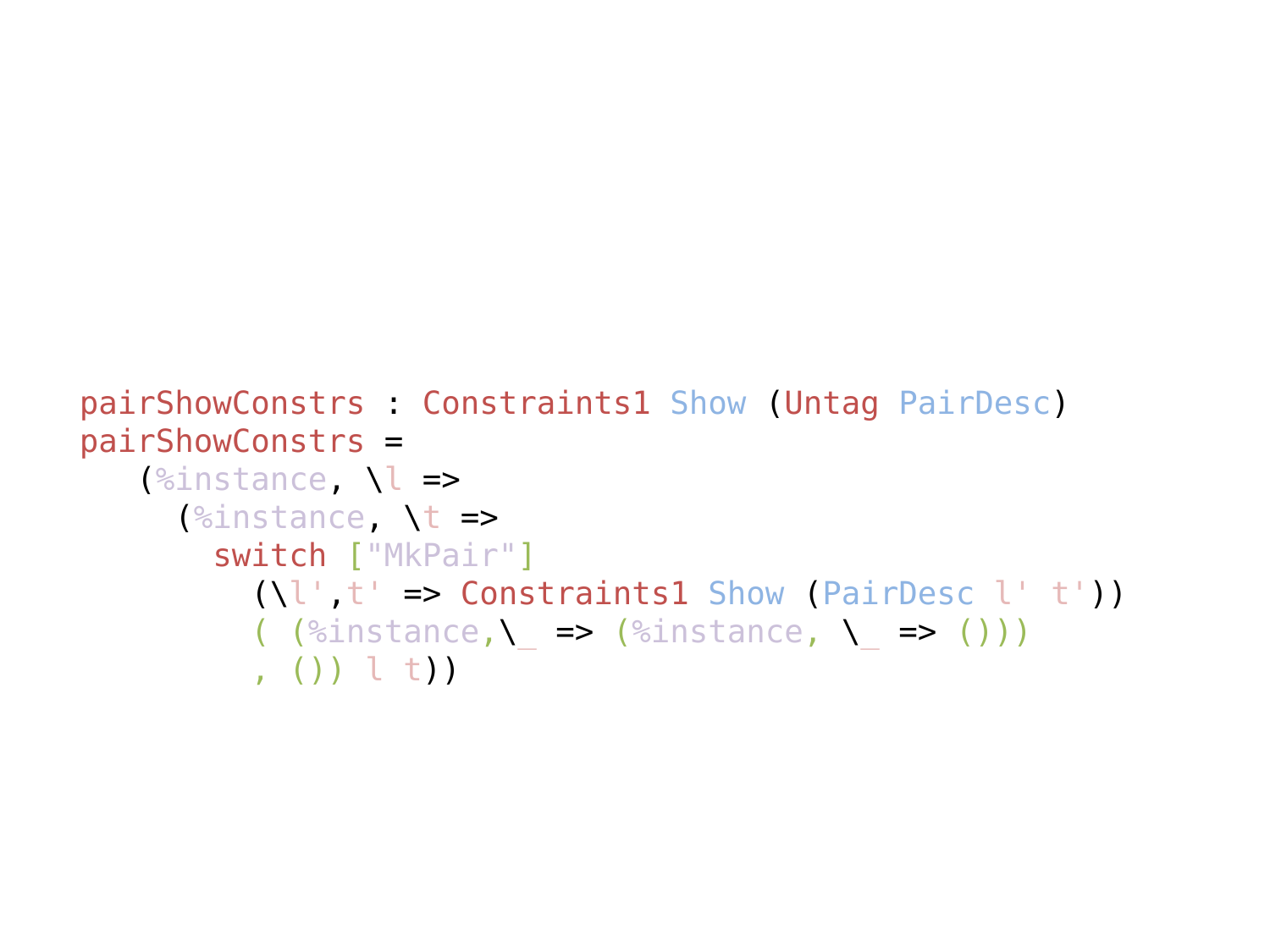

pairShowConstrs : Constraints1 Show (Untag PairDesc)
pairShowConstrs =
   (%instance, \l =>
     (%instance, \t =>
       switch ["MkPair"]
         (\l',t' => Constraints1 Show (PairDesc l' t'))
         ( (%instance,\_ => (%instance, \_ => ()))
         , ()) l t))